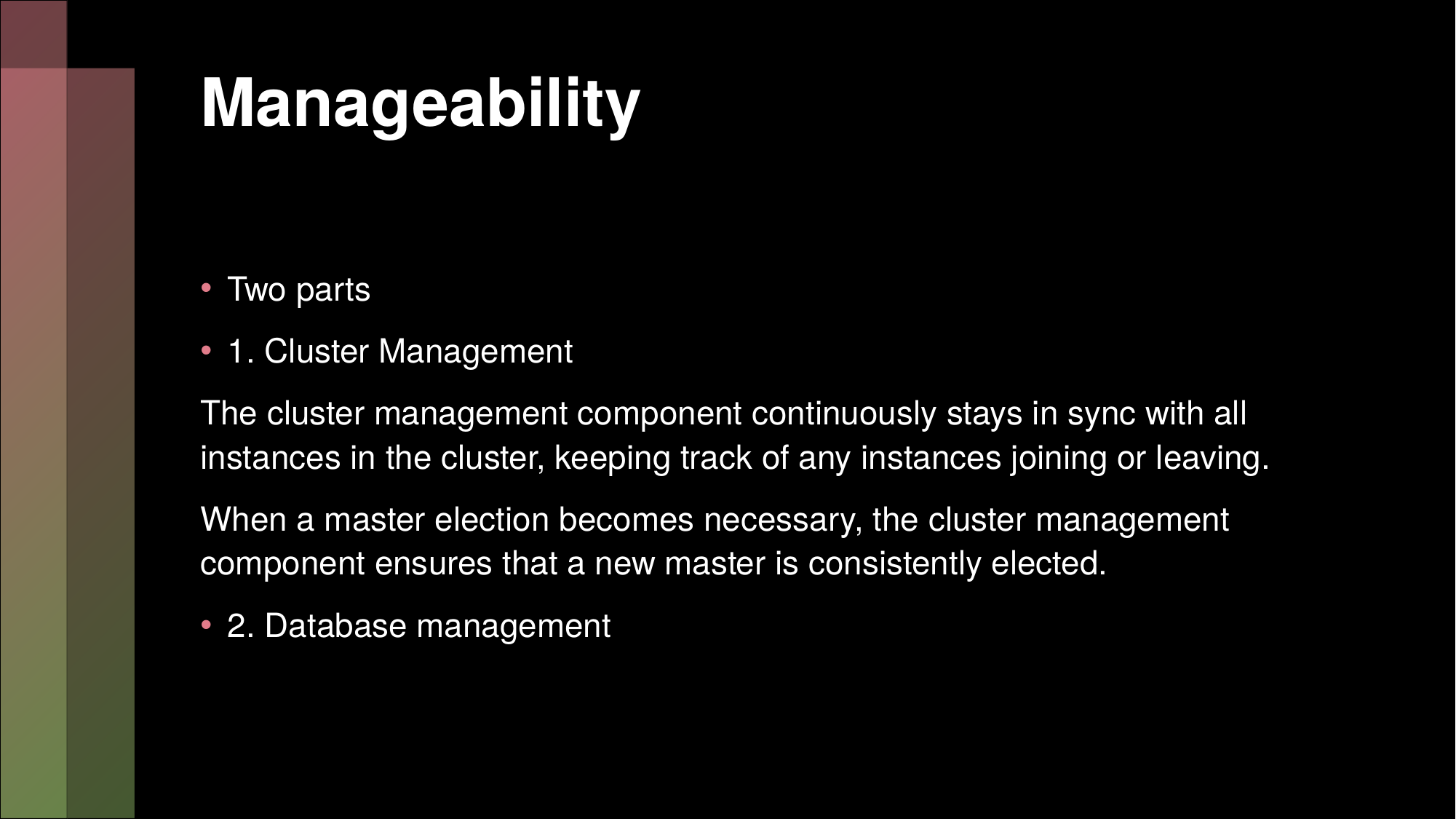

# Manageability
Two parts
1. Cluster Management
The cluster management component continuously stays in sync with all instances in the cluster, keeping track of any instances joining or leaving.
When a master election becomes necessary, the cluster management
component ensures that a new master is consistently elected.
2. Database management